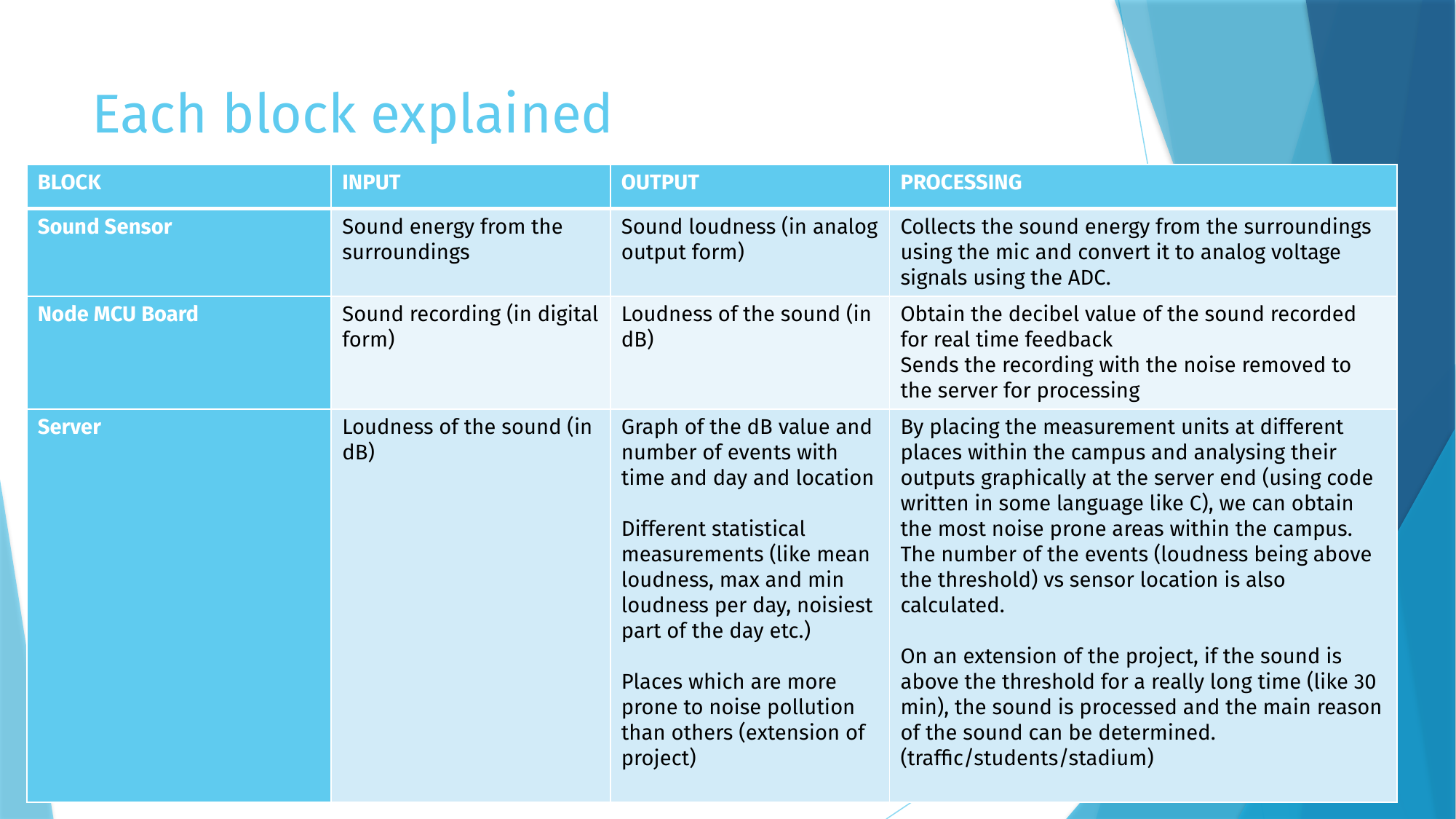

# Each block explained
| BLOCK | INPUT | OUTPUT | PROCESSING |
| --- | --- | --- | --- |
| Sound Sensor | Sound energy from the surroundings | Sound loudness (in analog output form) | Collects the sound energy from the surroundings using the mic and convert it to analog voltage signals using the ADC. |
| Node MCU Board | Sound recording (in digital form) | Loudness of the sound (in dB) | Obtain the decibel value of the sound recorded for real time feedback Sends the recording with the noise removed to the server for processing |
| Server | Loudness of the sound (in dB) | Graph of the dB value and number of events with time and day and location Different statistical measurements (like mean loudness, max and min loudness per day, noisiest part of the day etc.) Places which are more prone to noise pollution than others (extension of project) | By placing the measurement units at different places within the campus and analysing their outputs graphically at the server end (using code written in some language like C), we can obtain the most noise prone areas within the campus. The number of the events (loudness being above the threshold) vs sensor location is also calculated. On an extension of the project, if the sound is above the threshold for a really long time (like 30 min), the sound is processed and the main reason of the sound can be determined. (traffic/students/stadium) |